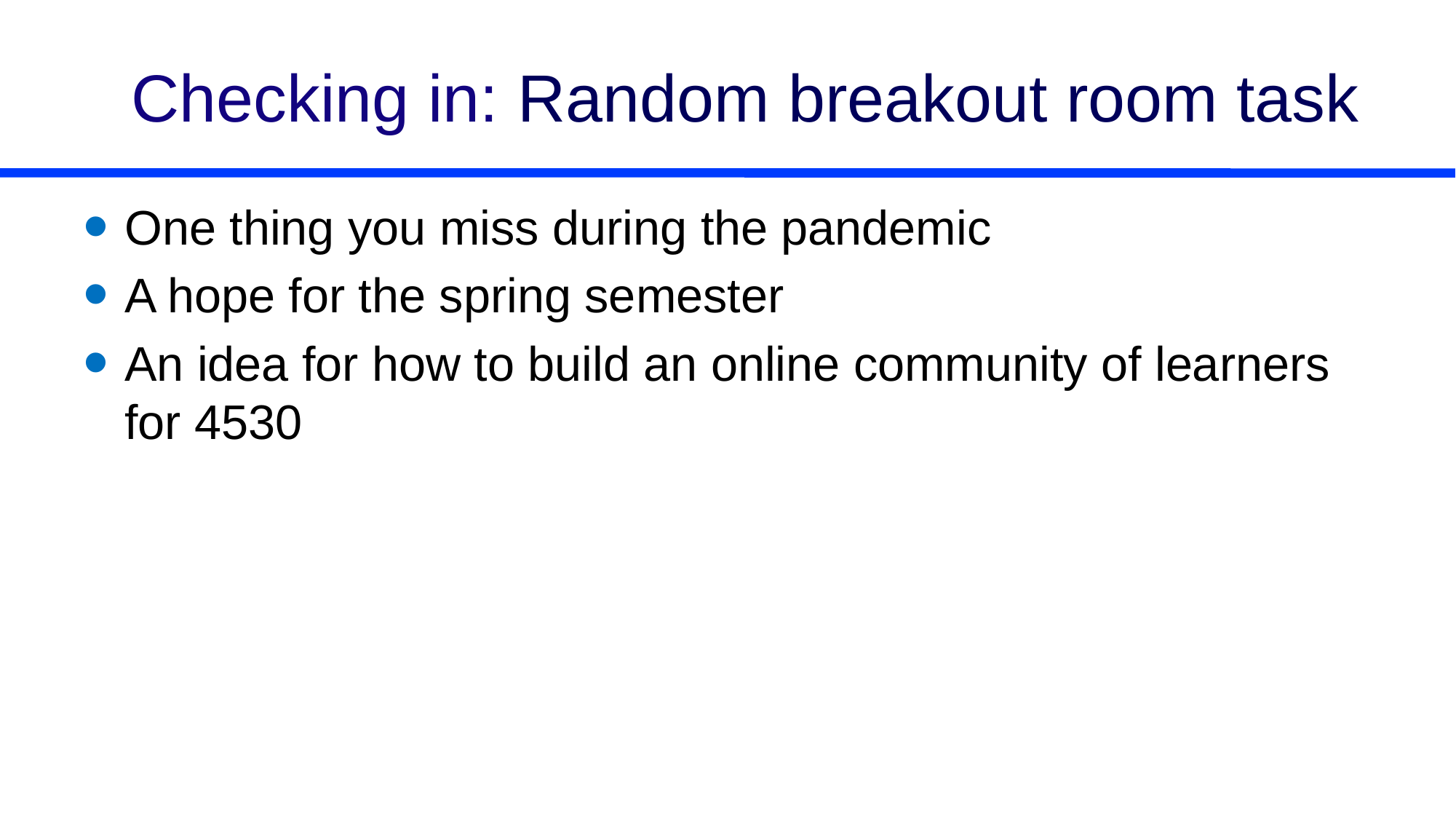

# Checking in: Random breakout room task
One thing you miss during the pandemic
A hope for the spring semester
An idea for how to build an online community of learners for 4530